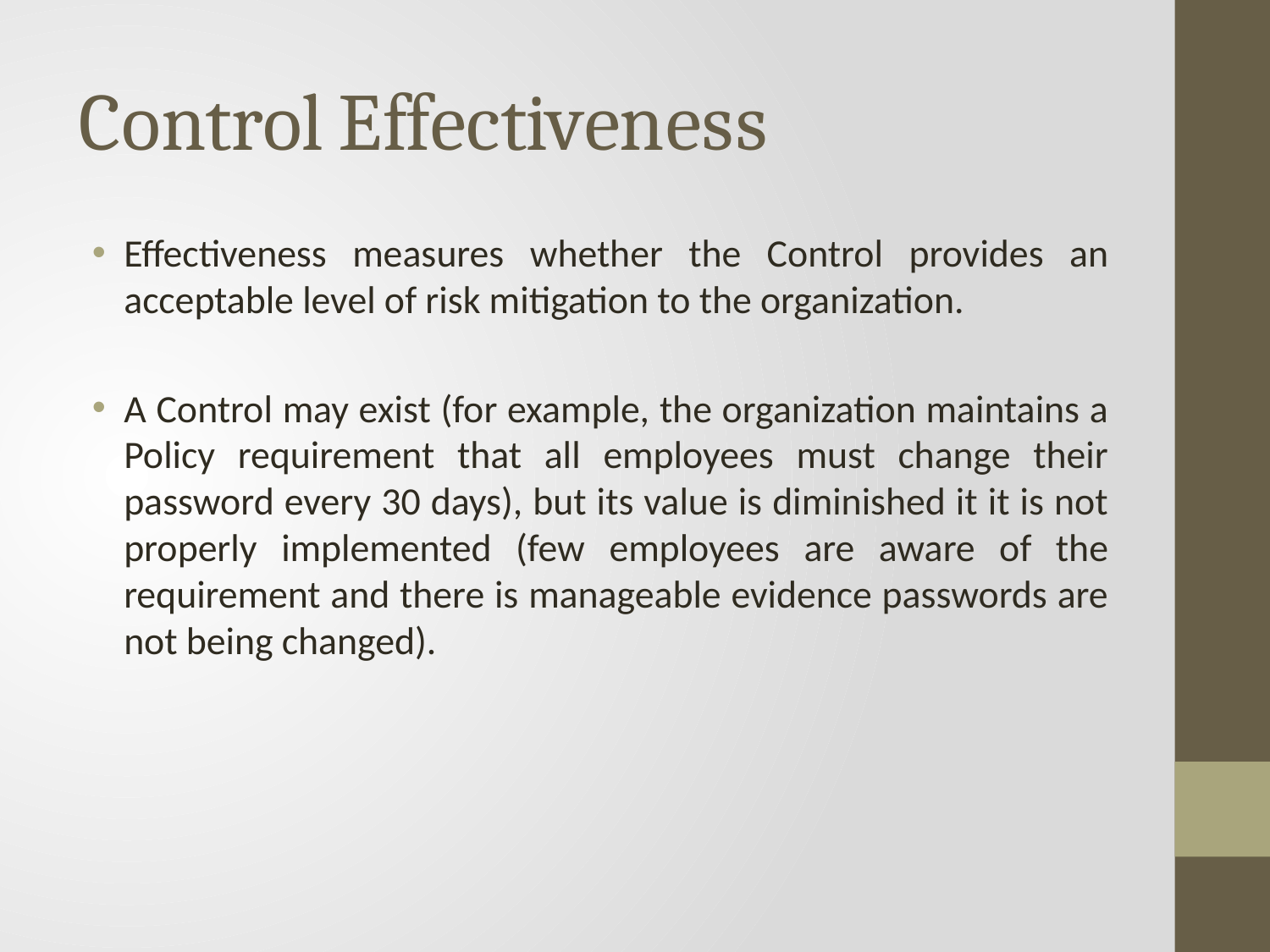

# Control Effectiveness
Effectiveness measures whether the Control provides an acceptable level of risk mitigation to the organization.

A Control may exist (for example, the organization maintains a Policy requirement that all employees must change their password every 30 days), but its value is diminished it it is not properly implemented (few employees are aware of the requirement and there is manageable evidence passwords are not being changed).